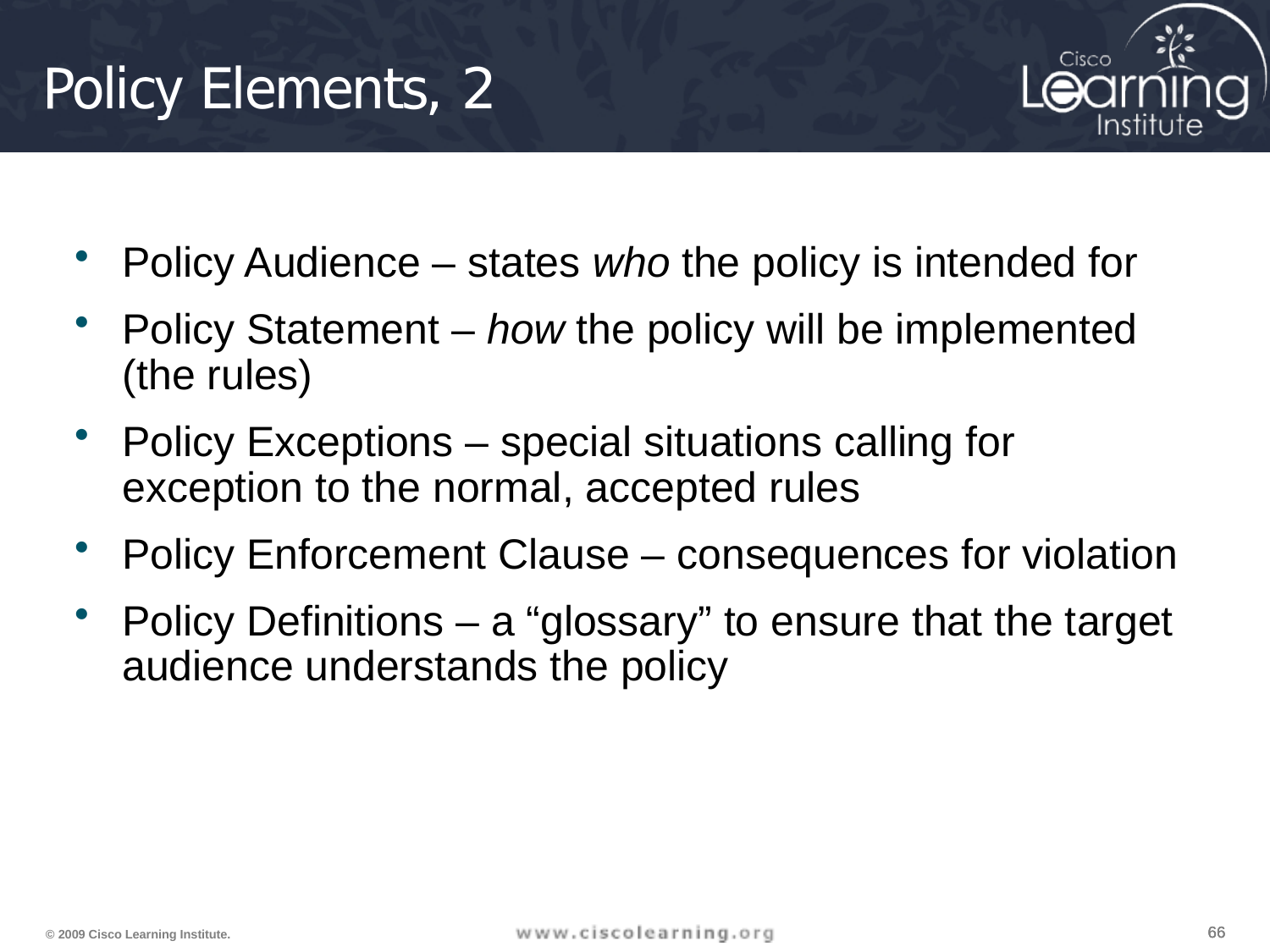

# Policy Elements, 2
Policy Audience – states who the policy is intended for
Policy Statement – how the policy will be implemented (the rules)
Policy Exceptions – special situations calling for exception to the normal, accepted rules
Policy Enforcement Clause – consequences for violation
Policy Definitions – a “glossary” to ensure that the target audience understands the policy